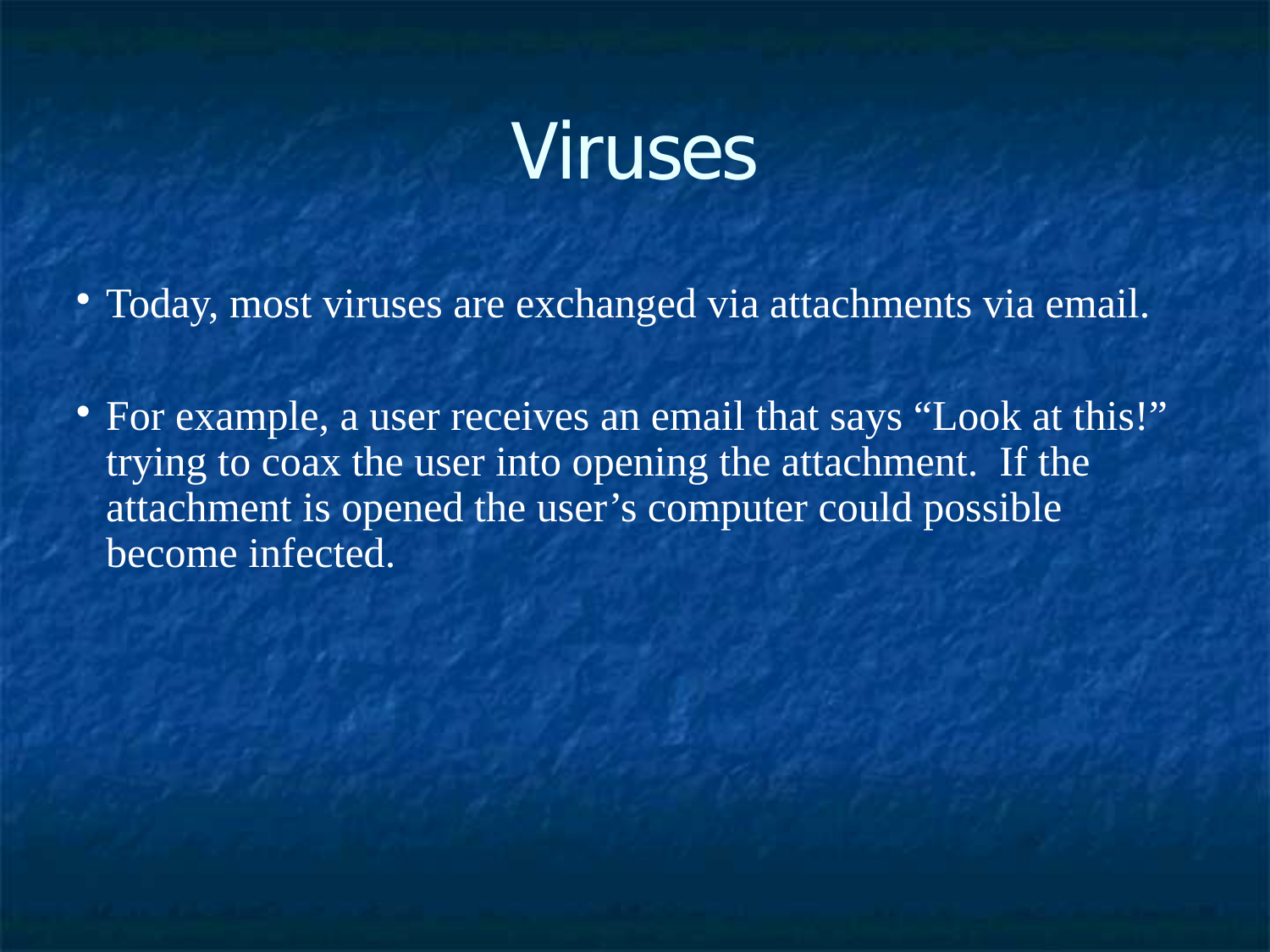

Viruses
Today, most viruses are exchanged via attachments via email.

For example, a user receives an email that says “Look at this!”  trying to coax the user into opening the attachment.  If the attachment is opened the user’s computer could possible become infected.